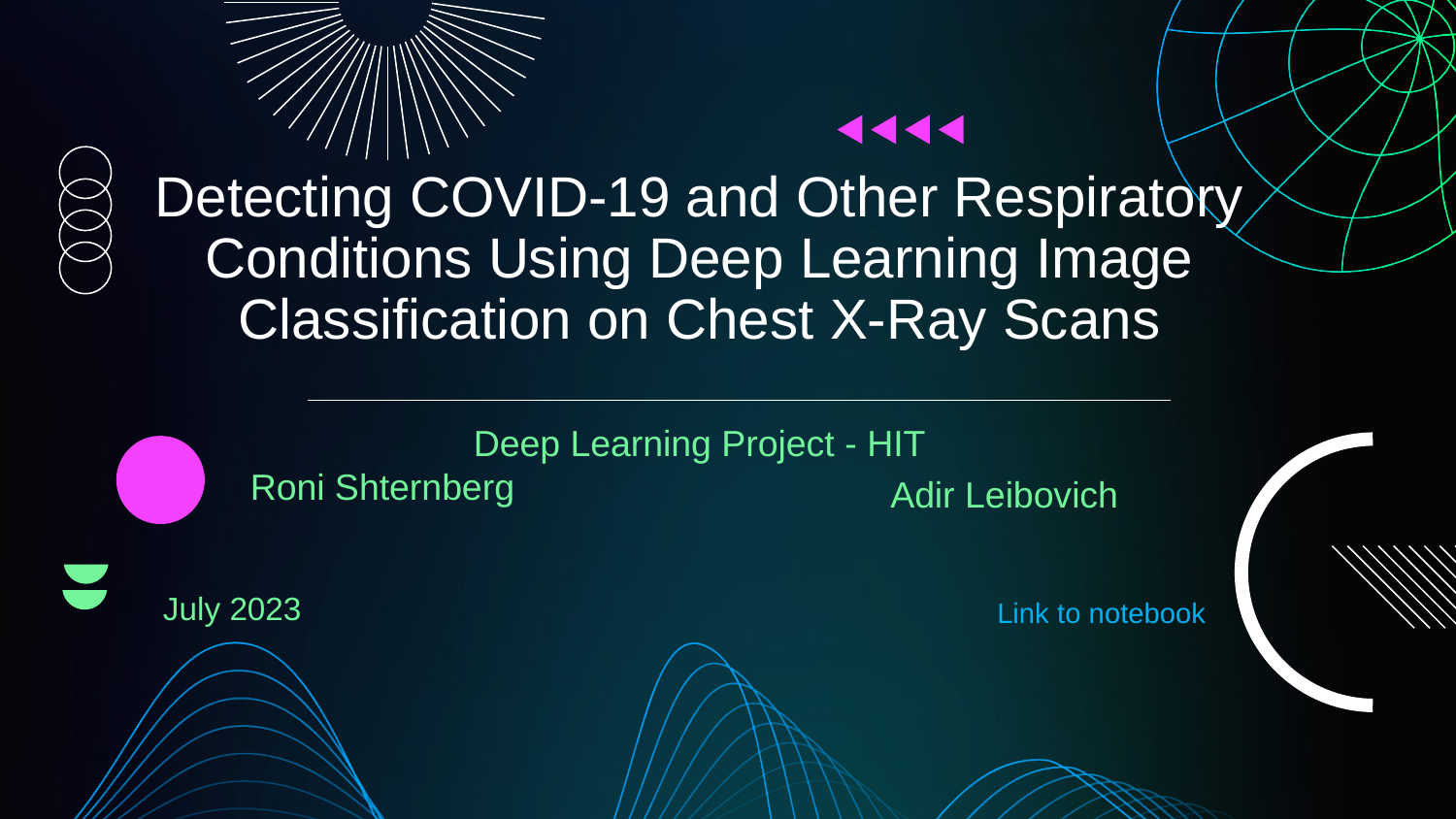

# Detecting COVID-19 and Other Respiratory Conditions Using Deep Learning Image Classification on Chest X-Ray Scans
Deep Learning Project - HIT

Roni Shternberg
Adir Leibovich
Link to notebook
July 2023